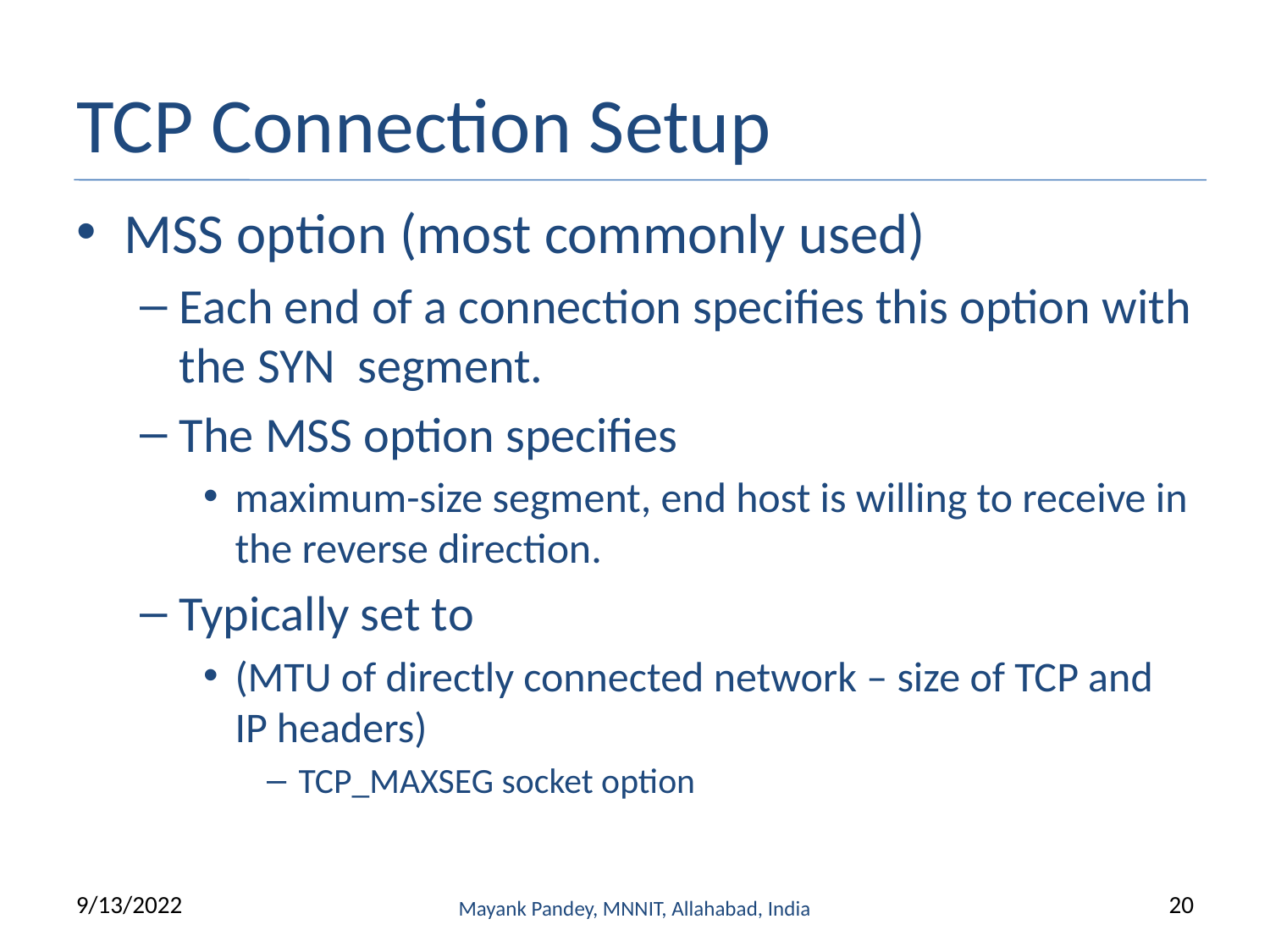

# TCP Connection Setup
MSS option (most commonly used)
Each end of a connection specifies this option with the SYN  segment.
The MSS option specifies
maximum-size segment, end host is willing to receive in the reverse direction.
Typically set to
(MTU of directly connected network – size of TCP and IP headers)
TCP_MAXSEG socket option

9/13/2022
Mayank Pandey, MNNIT, Allahabad, India
20